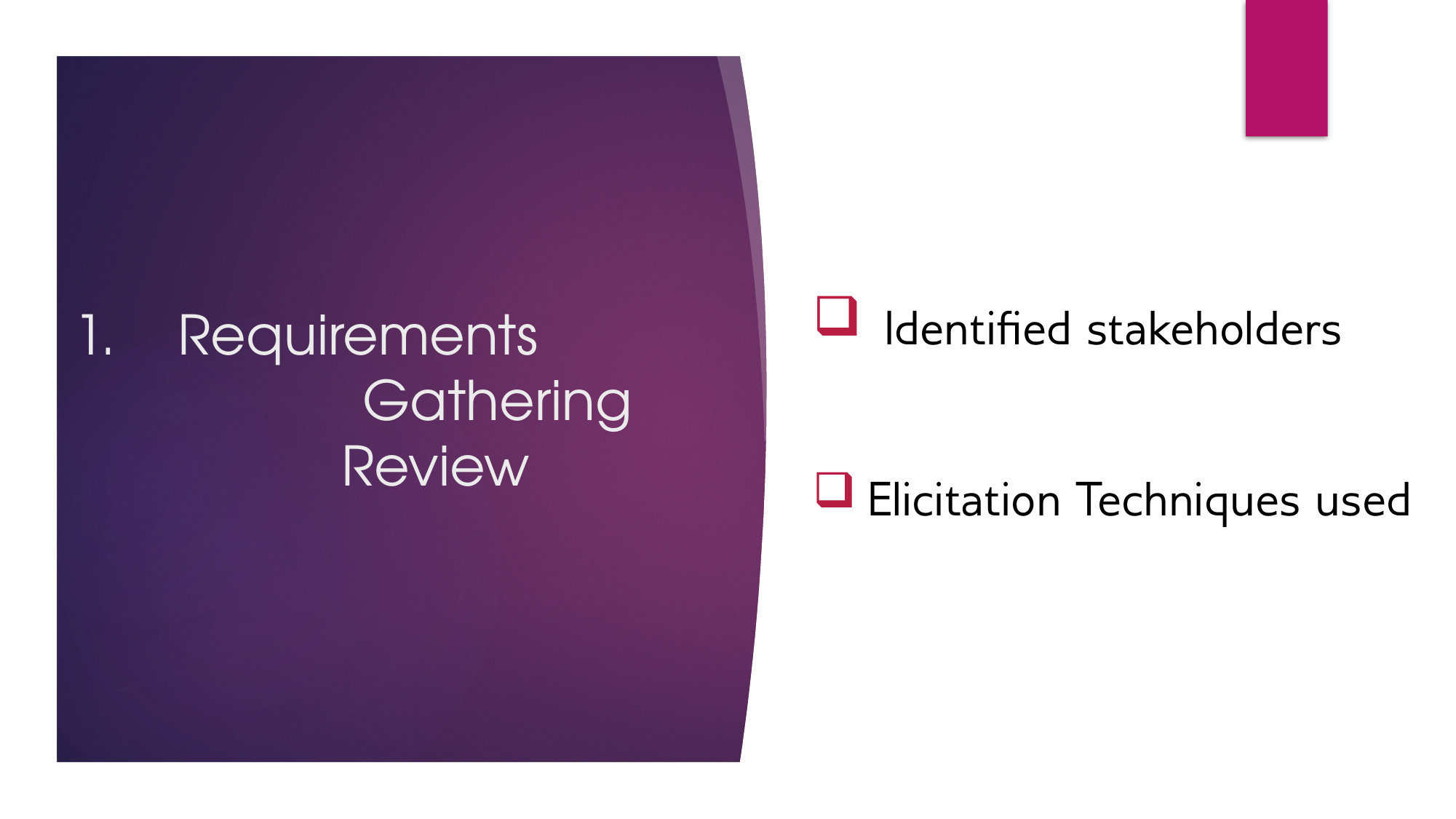

# Requirements 			 Gathering Review
 Identified stakeholders

Elicitation Techniques used